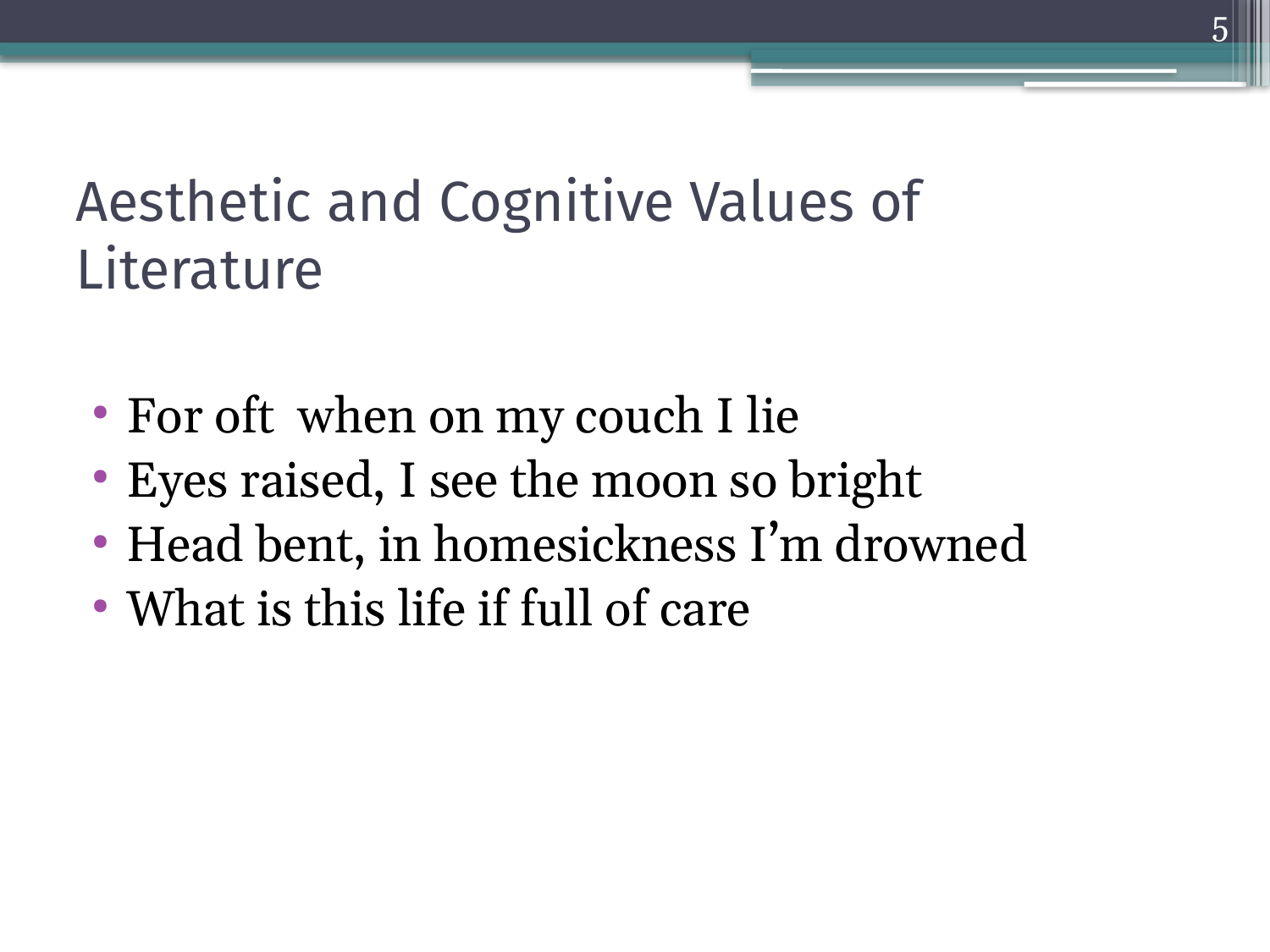

5
# Aesthetic and Cognitive Values of  Literature

For oft  when on my couch I lie
Eyes raised, I see the moon so bright
Head bent, in homesickness I’m drowned
What is this life if full of care